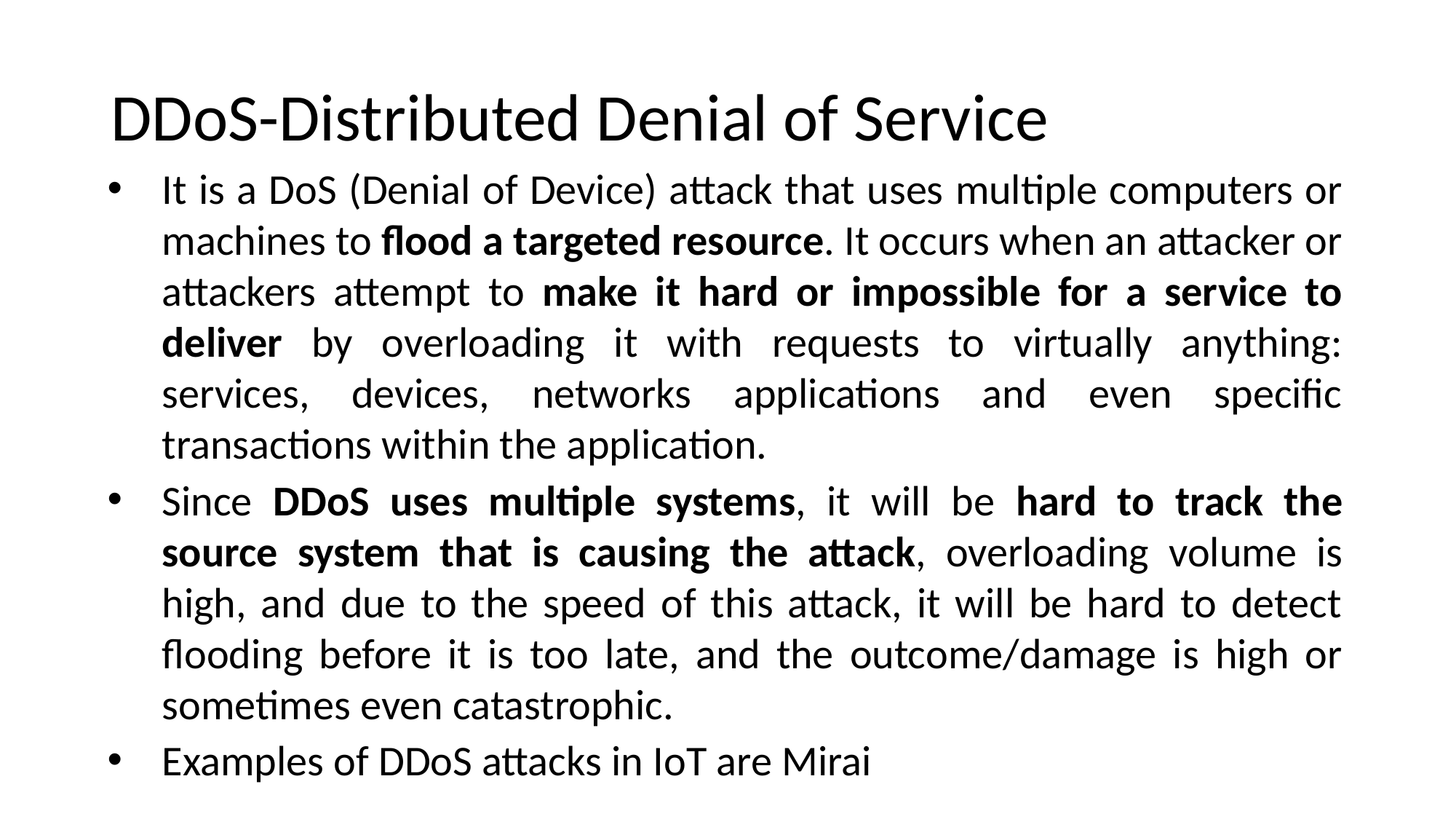

# DDoS-Distributed Denial of Service
It is a DoS (Denial of Device) attack that uses multiple computers or machines to flood a targeted resource. It occurs when an attacker or attackers attempt to make it hard or impossible for a service to deliver by overloading it with requests to virtually anything: services, devices, networks applications and even specific transactions within the application.
Since DDoS uses multiple systems, it will be hard to track the source system that is causing the attack, overloading volume is high, and due to the speed of this attack, it will be hard to detect flooding before it is too late, and the outcome/damage is high or sometimes even catastrophic.
Examples of DDoS attacks in IoT are Mirai